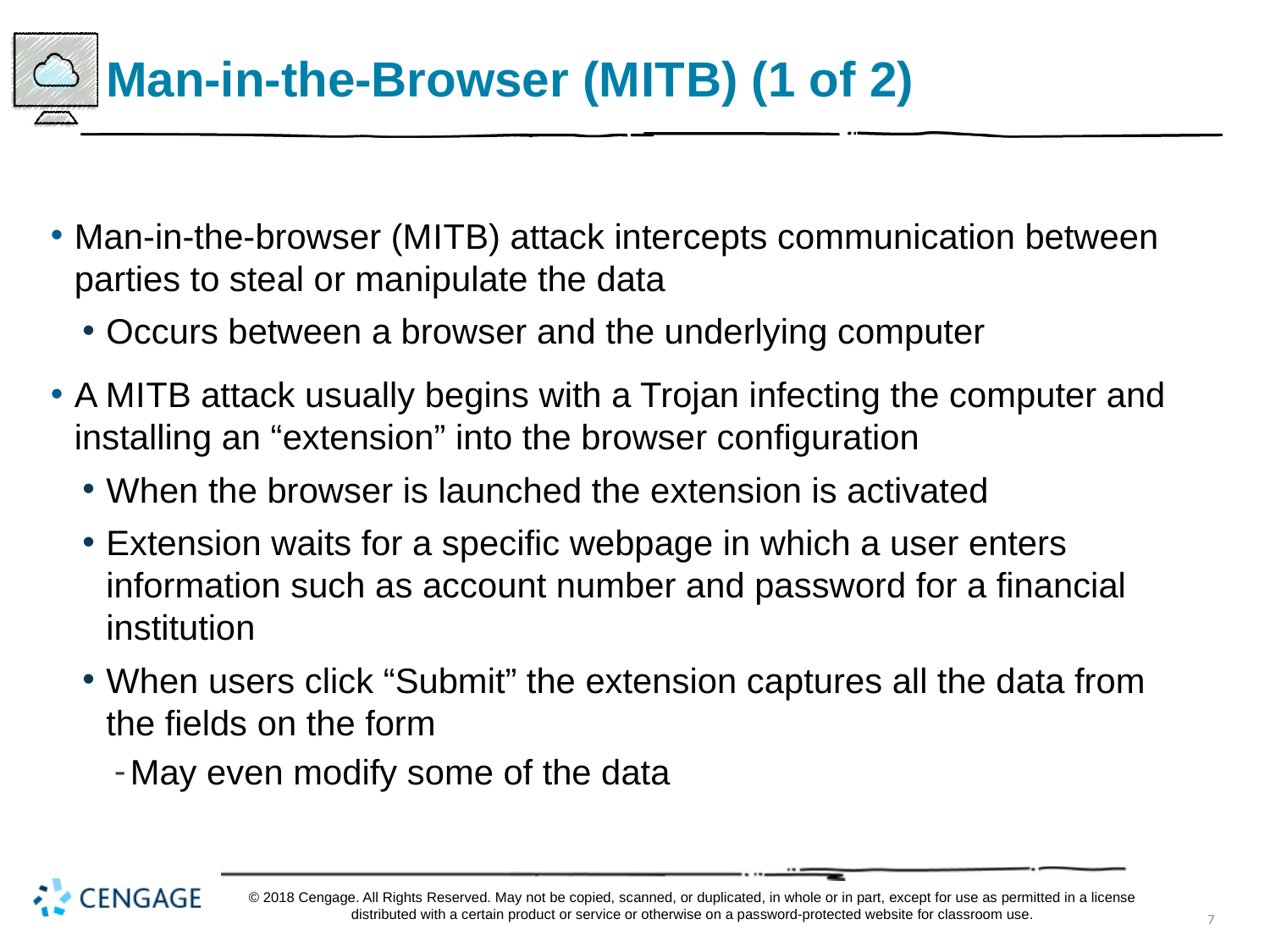

# Man-in-the-Browser (M I T B) (1 of 2)
Man-in-the-browser (M I T B) attack intercepts communication between parties to steal or manipulate the data
Occurs between a browser and the underlying computer
A M I T B attack usually begins with a Trojan infecting the computer and installing an “extension” into the browser configuration
When the browser is launched the extension is activated
Extension waits for a specific webpage in which a user enters information such as account number and password for a financial institution
When users click “Submit” the extension captures all the data from the fields on the form
May even modify some of the data
© 2018 Cengage. All Rights Reserved. May not be copied, scanned, or duplicated, in whole or in part, except for use as permitted in a license distributed with a certain product or service or otherwise on a password-protected website for classroom use.